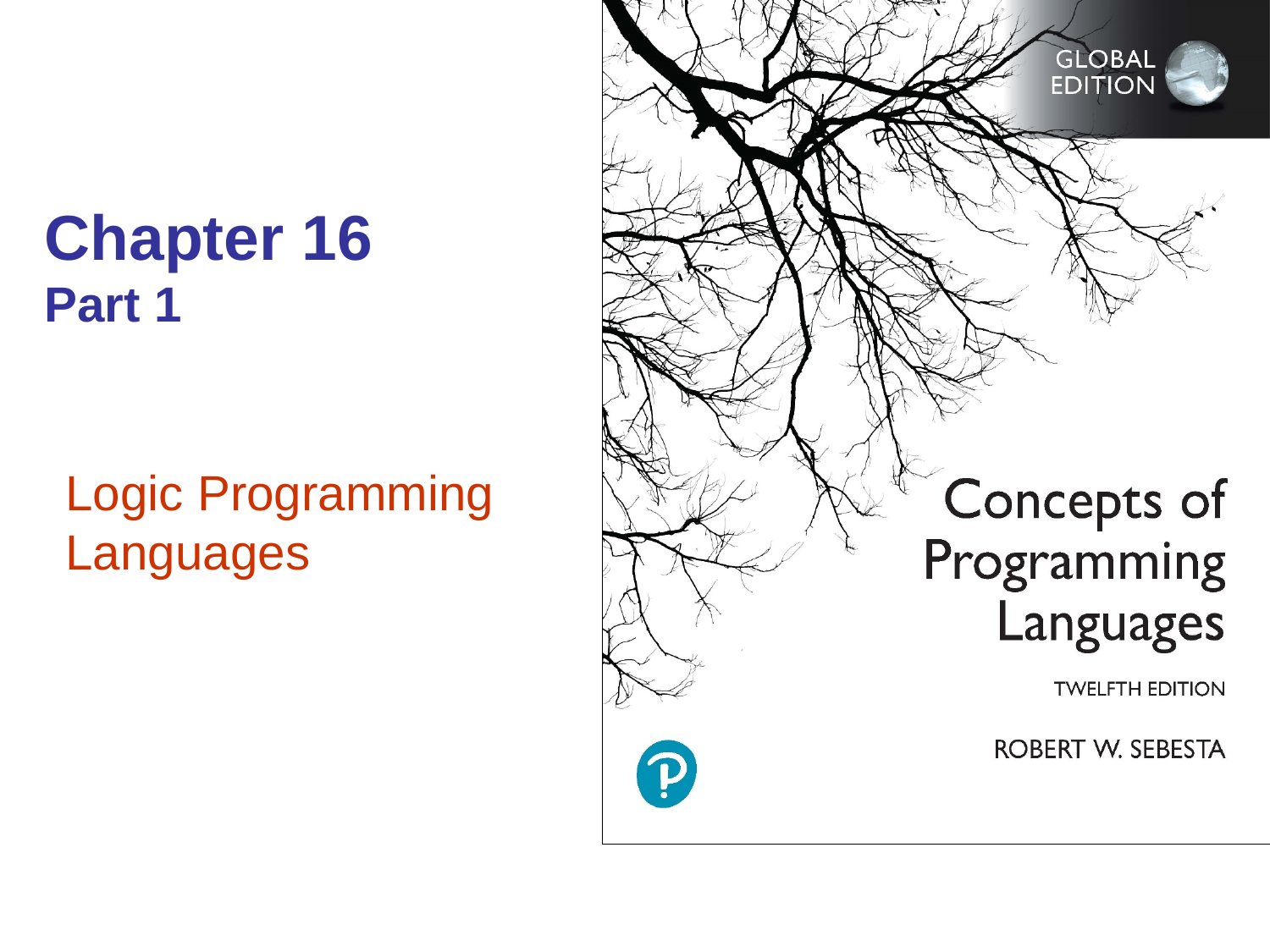

# Chapter 16 Part 1
Logic Programming Languages